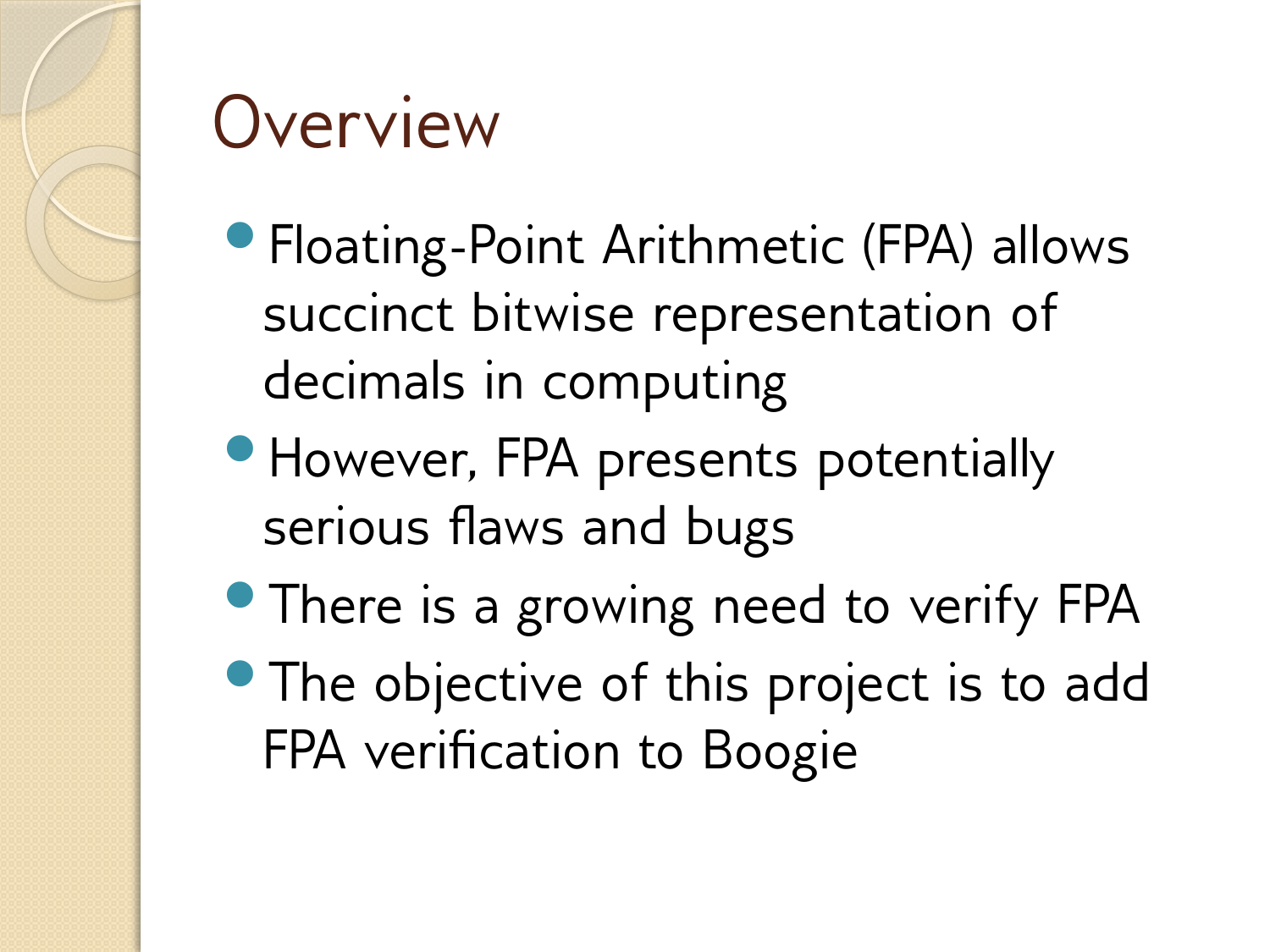

# Overview
Floating-Point Arithmetic (FPA) allows succinct bitwise representation of decimals in computing
However, FPA presents potentially serious flaws and bugs
There is a growing need to verify FPA
The objective of this project is to add FPA verification to Boogie